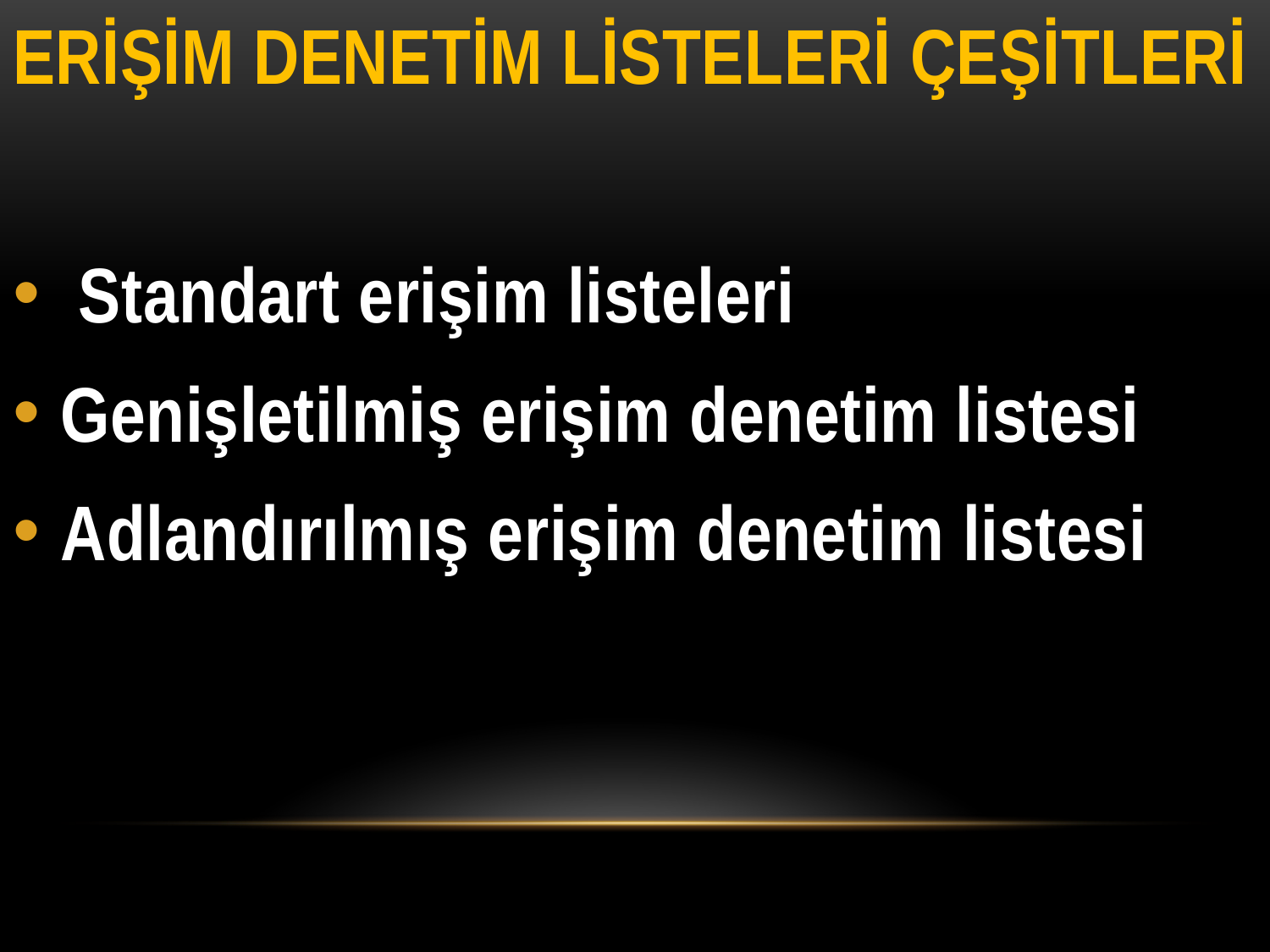

ERİŞİM DENETİM LİSTELERİ ÇEŞİTLERİ

 Standart erişim listeleri
Genişletilmiş erişim denetim listesi
Adlandırılmış erişim denetim listesi